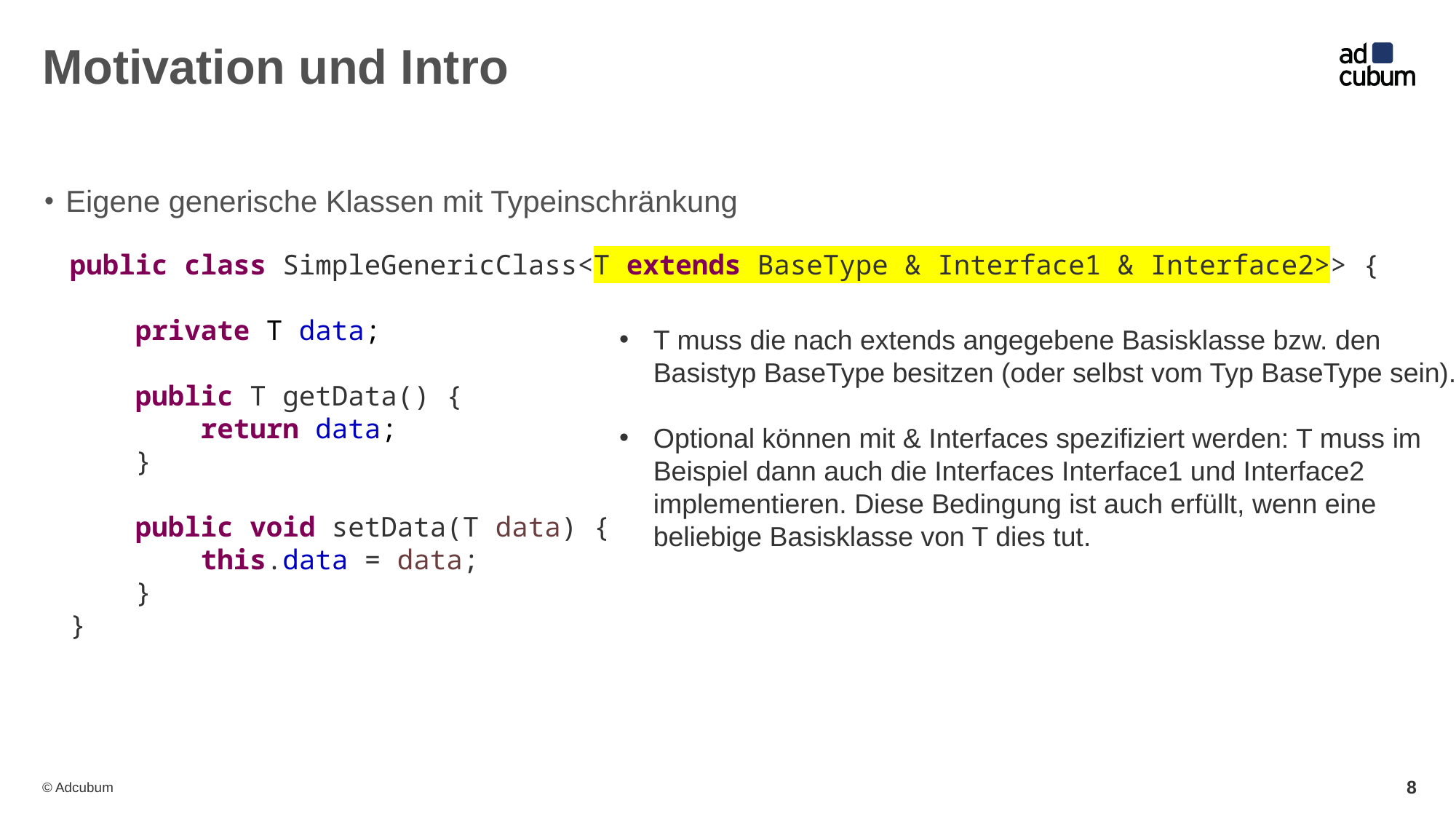

# Motivation und Intro
Eigene generische Klassen mit Typeinschränkung

public class SimpleGenericClass<T extends BaseType & Interface1 & Interface2>> {

    private T data;

    public T getData() {
        return data;
    }

    public void setData(T data) {
        this.data = data;
    }
}
T muss die nach extends angegebene Basisklasse bzw. den
Basistyp BaseType besitzen (oder selbst vom Typ BaseType sein).

Optional können mit & Interfaces spezifiziert werden: T muss im
Beispiel dann auch die Interfaces Interface1 und Interface2
implementieren. Diese Bedingung ist auch erfüllt, wenn eine
beliebige Basisklasse von T dies tut.

8